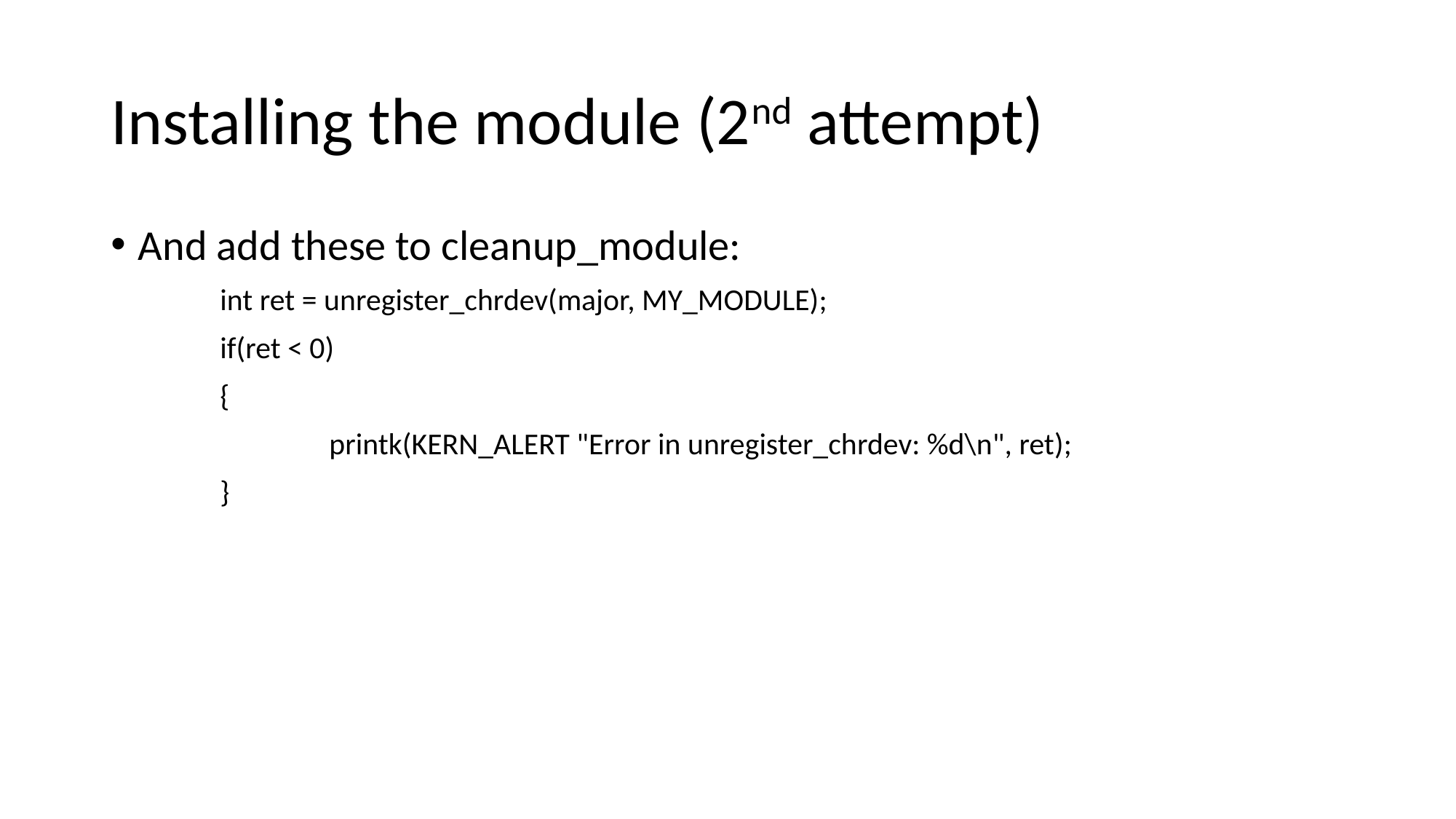

# Installing the module (2nd attempt)
And add these to cleanup_module:
	int ret = unregister_chrdev(major, MY_MODULE);
	if(ret < 0)
	{
		printk(KERN_ALERT "Error in unregister_chrdev: %d\n", ret);
	}